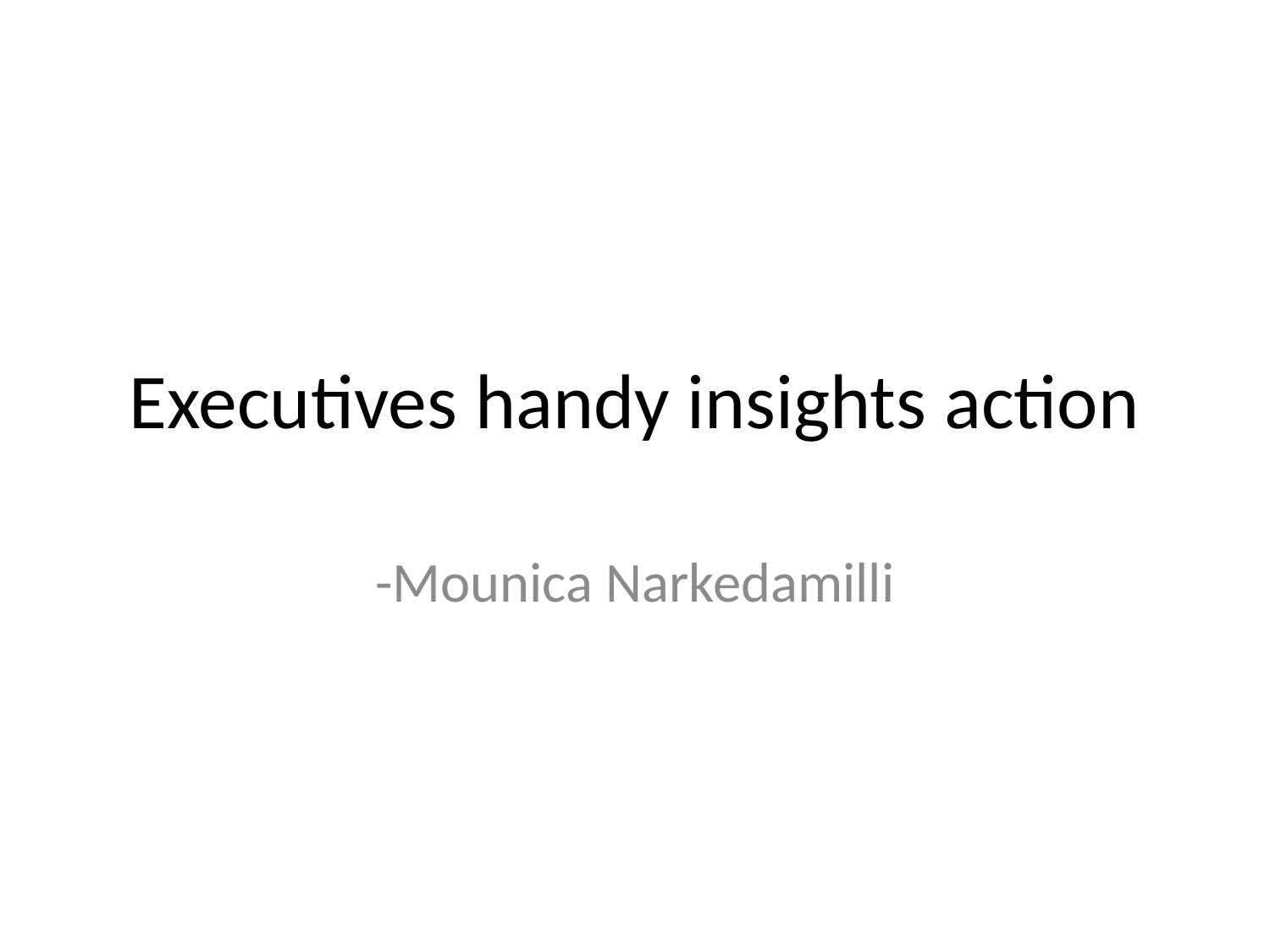

# Executives handy insights action
-Mounica Narkedamilli